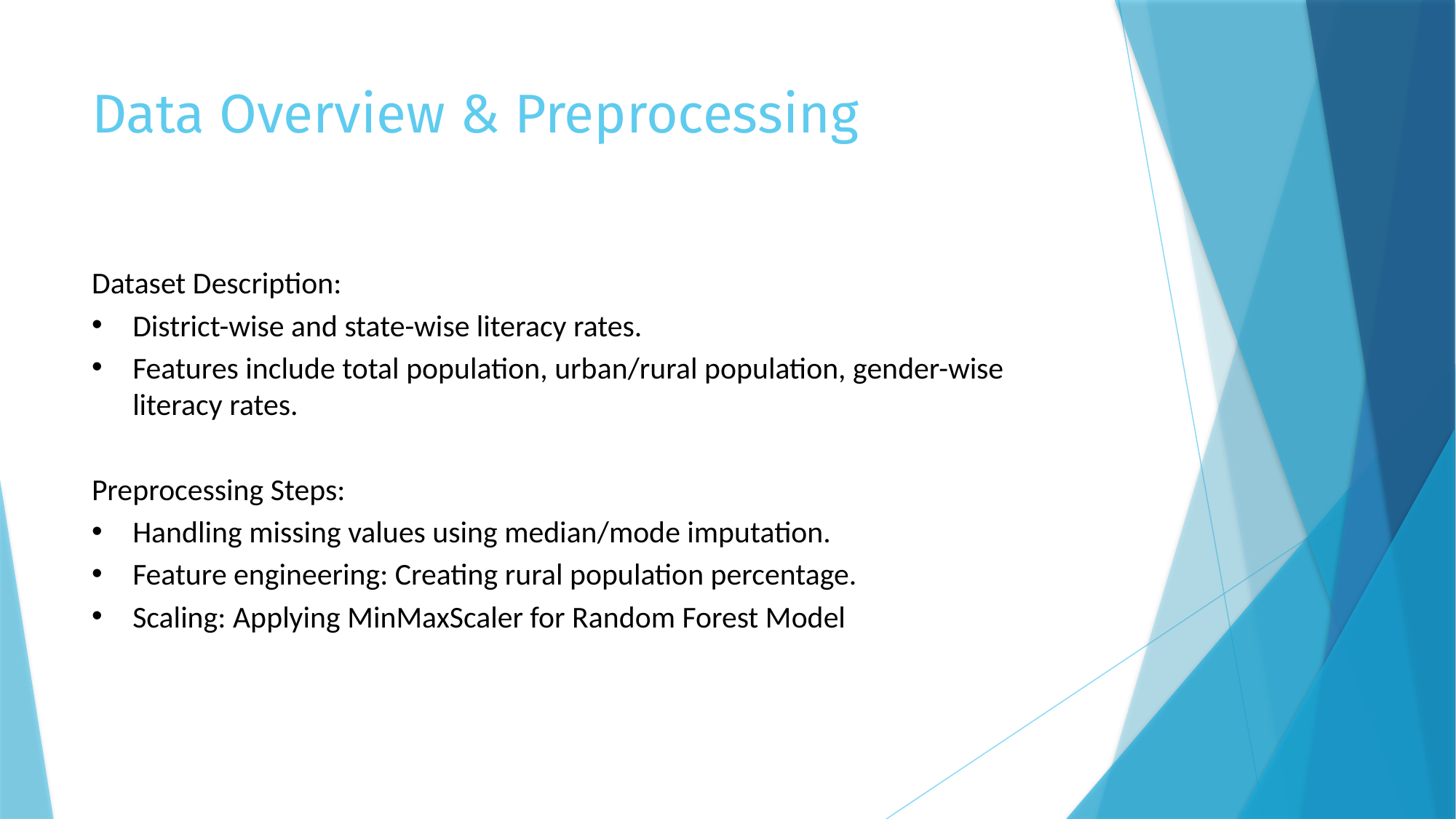

# Data Overview & Preprocessing
Dataset Description:
District-wise and state-wise literacy rates.
Features include total population, urban/rural population, gender-wise literacy rates.

Preprocessing Steps:
Handling missing values using median/mode imputation.
Feature engineering: Creating rural population percentage.
Scaling: Applying MinMaxScaler for Random Forest Model